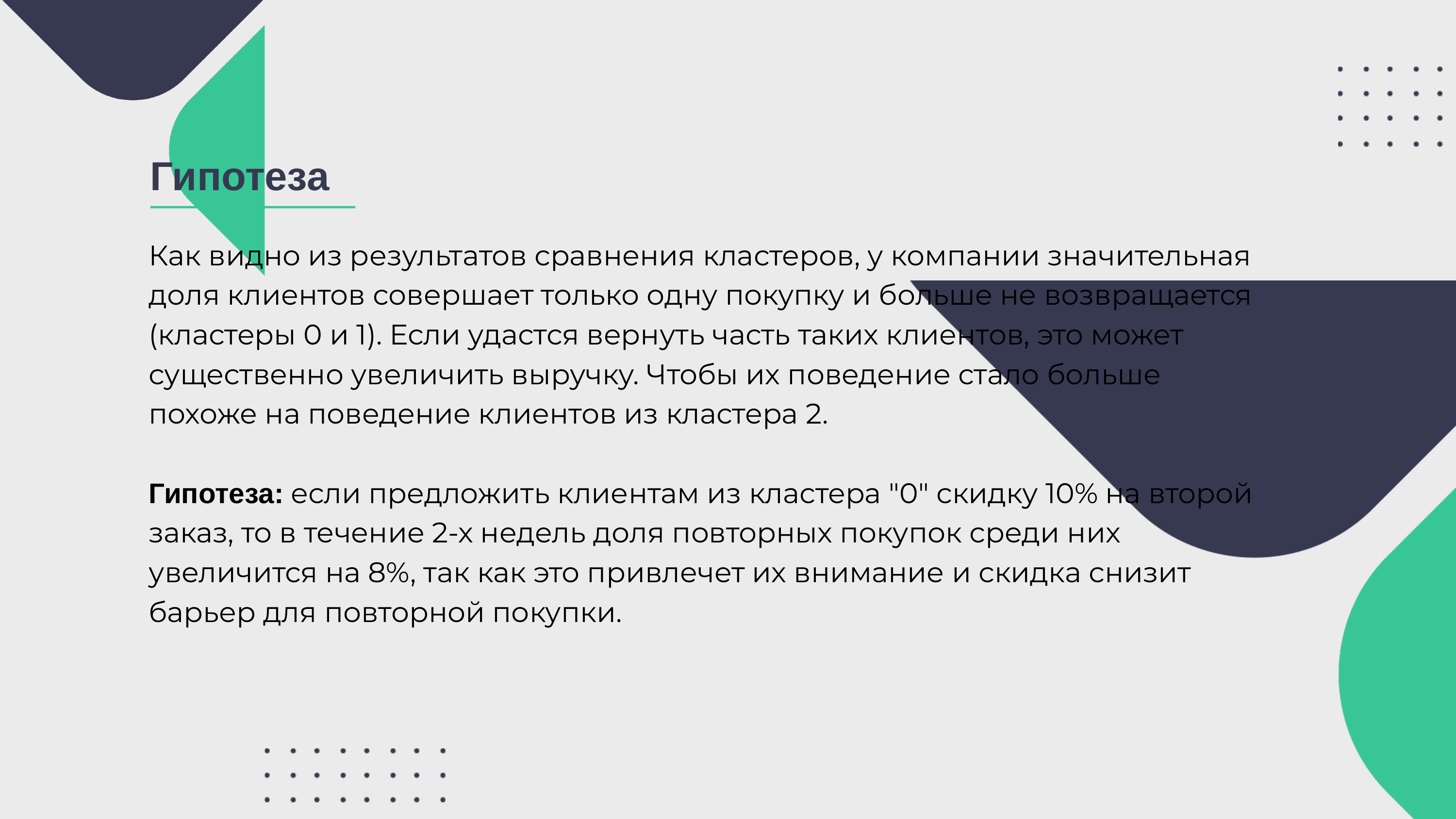

Гипотеза

Как видно из результатов сравнения кластеров, у компании значительная доля клиентов совершает только одну покупку и больше не возвращается (кластеры 0 и 1). Если удастся вернуть часть таких клиентов, это может существенно увеличить выручку. Чтобы их поведение стало больше похоже на поведение клиентов из кластера 2.

Гипотеза: если предложить клиентам из кластера "0" скидку 10% на второй заказ, то в течение 2-х недель доля повторных покупок среди них увеличится на 8%, так как это привлечет их внимание и скидка снизит барьер для повторной покупки.